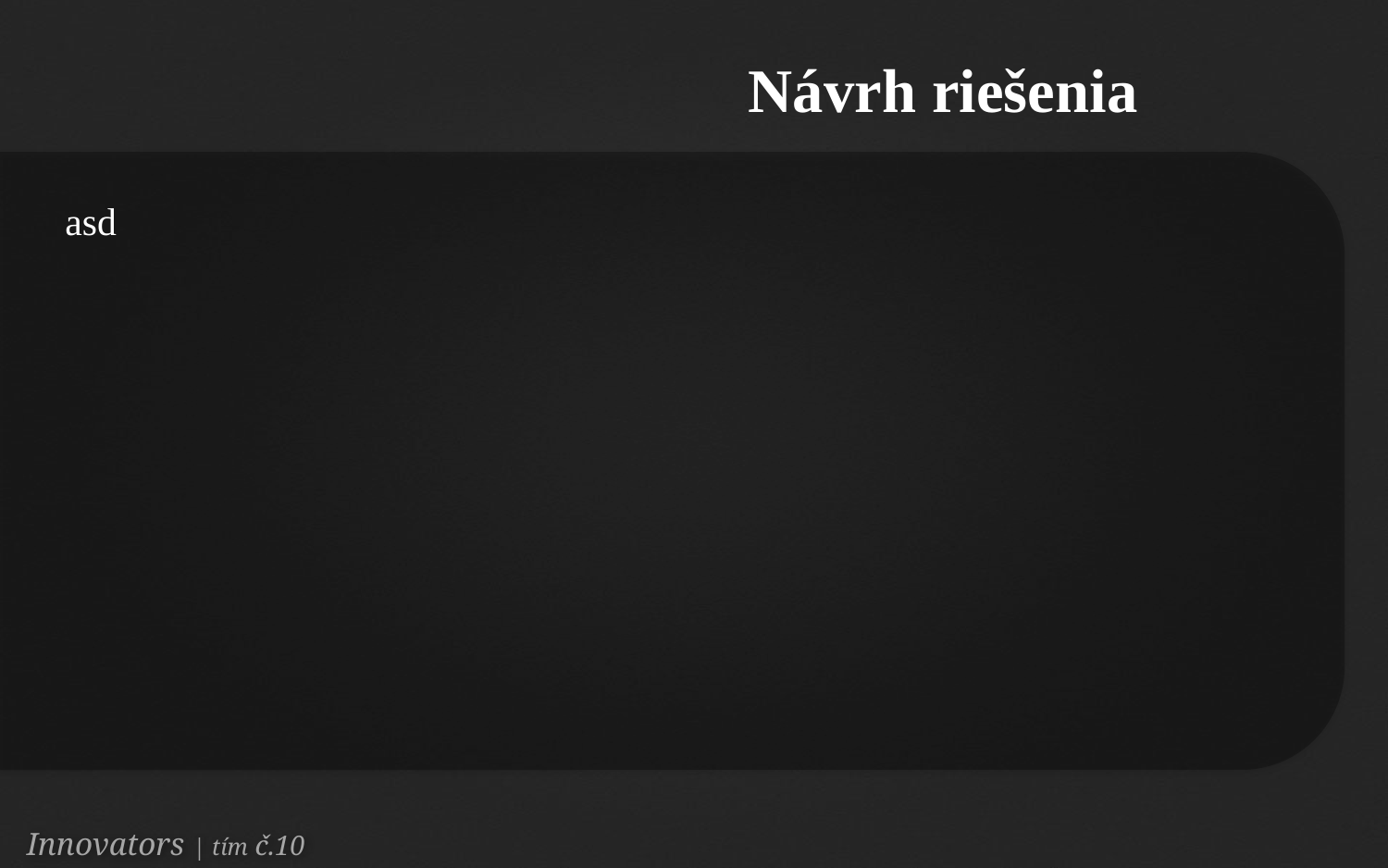

Návrh riešenia

asd
Innovators | tím č.10